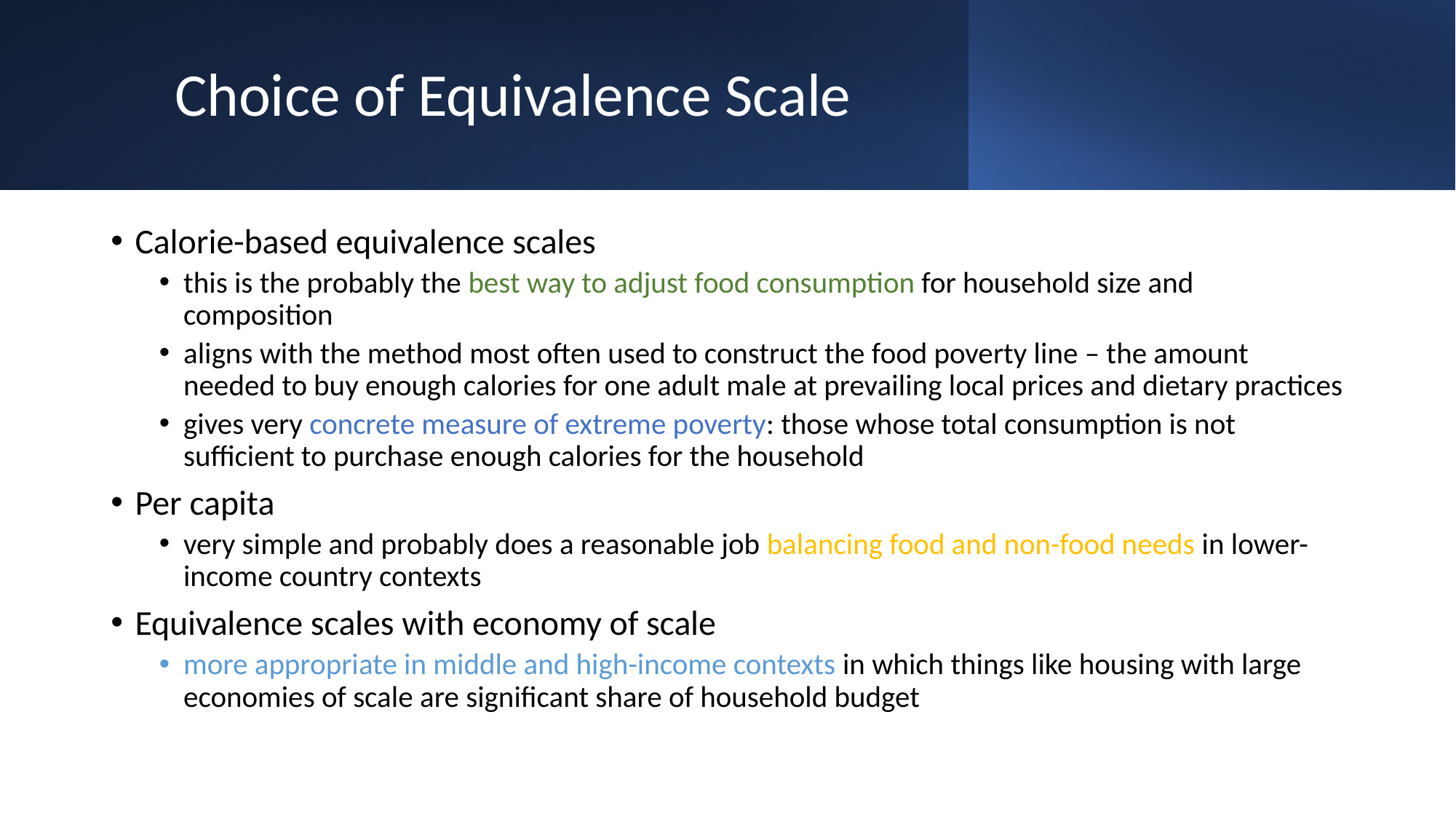

# Choice of Equivalence Scale
Calorie-based equivalence scales
this is the probably the best way to adjust food consumption for household size and composition
aligns with the method most often used to construct the food poverty line – the amount needed to buy enough calories for one adult male at prevailing local prices and dietary practices
gives very concrete measure of extreme poverty: those whose total consumption is not sufficient to purchase enough calories for the household
Per capita
very simple and probably does a reasonable job balancing food and non-food needs in lower-income country contexts
Equivalence scales with economy of scale
more appropriate in middle and high-income contexts in which things like housing with large economies of scale are significant share of household budget